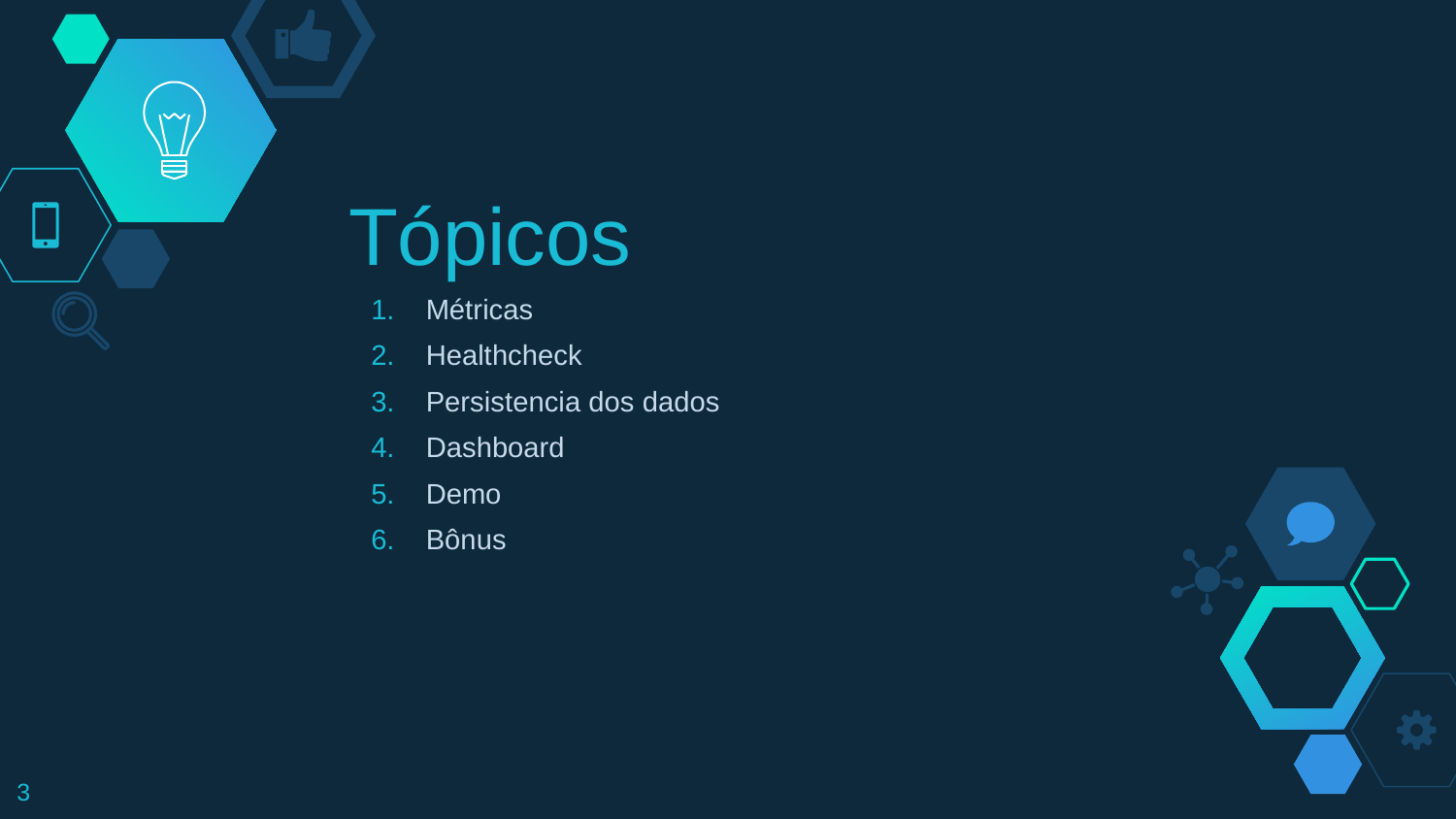

# Tópicos
Métricas
Healthcheck
Persistencia dos dados
Dashboard
Demo
Bônus

3